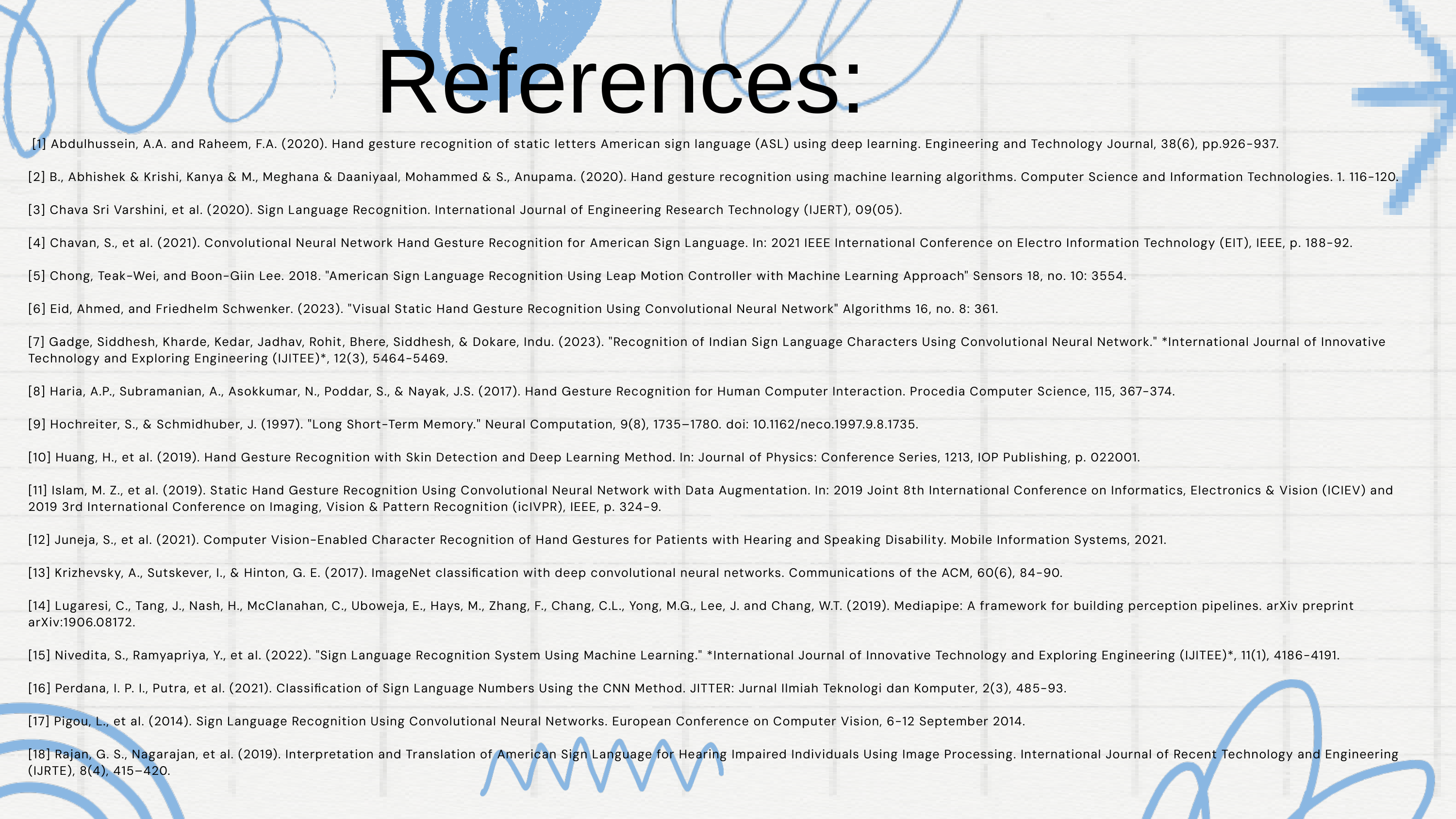

References:
 [1] Abdulhussein, A.A. and Raheem, F.A. (2020). Hand gesture recognition of static letters American sign language (ASL) using deep learning. Engineering and Technology Journal, 38(6), pp.926-937.

[2] B., Abhishek & Krishi, Kanya & M., Meghana & Daaniyaal, Mohammed & S., Anupama. (2020). Hand gesture recognition using machine learning algorithms. Computer Science and Information Technologies. 1. 116-120.

[3] Chava Sri Varshini, et al. (2020). Sign Language Recognition. International Journal of Engineering Research Technology (IJERT), 09(05).

[4] Chavan, S., et al. (2021). Convolutional Neural Network Hand Gesture Recognition for American Sign Language. In: 2021 IEEE International Conference on Electro Information Technology (EIT), IEEE, p. 188-92.

[5] Chong, Teak-Wei, and Boon-Giin Lee. 2018. "American Sign Language Recognition Using Leap Motion Controller with Machine Learning Approach" Sensors 18, no. 10: 3554.

[6] Eid, Ahmed, and Friedhelm Schwenker. (2023). "Visual Static Hand Gesture Recognition Using Convolutional Neural Network" Algorithms 16, no. 8: 361.

[7] Gadge, Siddhesh, Kharde, Kedar, Jadhav, Rohit, Bhere, Siddhesh, & Dokare, Indu. (2023). "Recognition of Indian Sign Language Characters Using Convolutional Neural Network." *International Journal of Innovative Technology and Exploring Engineering (IJITEE)*, 12(3), 5464-5469.

[8] Haria, A.P., Subramanian, A., Asokkumar, N., Poddar, S., & Nayak, J.S. (2017). Hand Gesture Recognition for Human Computer Interaction. Procedia Computer Science, 115, 367-374.

[9] Hochreiter, S., & Schmidhuber, J. (1997). "Long Short-Term Memory." Neural Computation, 9(8), 1735–1780. doi: 10.1162/neco.1997.9.8.1735.

[10] Huang, H., et al. (2019). Hand Gesture Recognition with Skin Detection and Deep Learning Method. In: Journal of Physics: Conference Series, 1213, IOP Publishing, p. 022001.

[11] Islam, M. Z., et al. (2019). Static Hand Gesture Recognition Using Convolutional Neural Network with Data Augmentation. In: 2019 Joint 8th International Conference on Informatics, Electronics & Vision (ICIEV) and 2019 3rd International Conference on Imaging, Vision & Pattern Recognition (icIVPR), IEEE, p. 324-9.

[12] Juneja, S., et al. (2021). Computer Vision-Enabled Character Recognition of Hand Gestures for Patients with Hearing and Speaking Disability. Mobile Information Systems, 2021.

[13] Krizhevsky, A., Sutskever, I., & Hinton, G. E. (2017). ImageNet classification with deep convolutional neural networks. Communications of the ACM, 60(6), 84-90.

[14] Lugaresi, C., Tang, J., Nash, H., McClanahan, C., Uboweja, E., Hays, M., Zhang, F., Chang, C.L., Yong, M.G., Lee, J. and Chang, W.T. (2019). Mediapipe: A framework for building perception pipelines. arXiv preprint arXiv:1906.08172.

[15] Nivedita, S., Ramyapriya, Y., et al. (2022). "Sign Language Recognition System Using Machine Learning." *International Journal of Innovative Technology and Exploring Engineering (IJITEE)*, 11(1), 4186-4191.

[16] Perdana, I. P. I., Putra, et al. (2021). Classification of Sign Language Numbers Using the CNN Method. JITTER: Jurnal Ilmiah Teknologi dan Komputer, 2(3), 485-93.

[17] Pigou, L., et al. (2014). Sign Language Recognition Using Convolutional Neural Networks. European Conference on Computer Vision, 6-12 September 2014.

[18] Rajan, G. S., Nagarajan, et al. (2019). Interpretation and Translation of American Sign Language for Hearing Impaired Individuals Using Image Processing. International Journal of Recent Technology and Engineering (IJRTE), 8(4), 415–420.